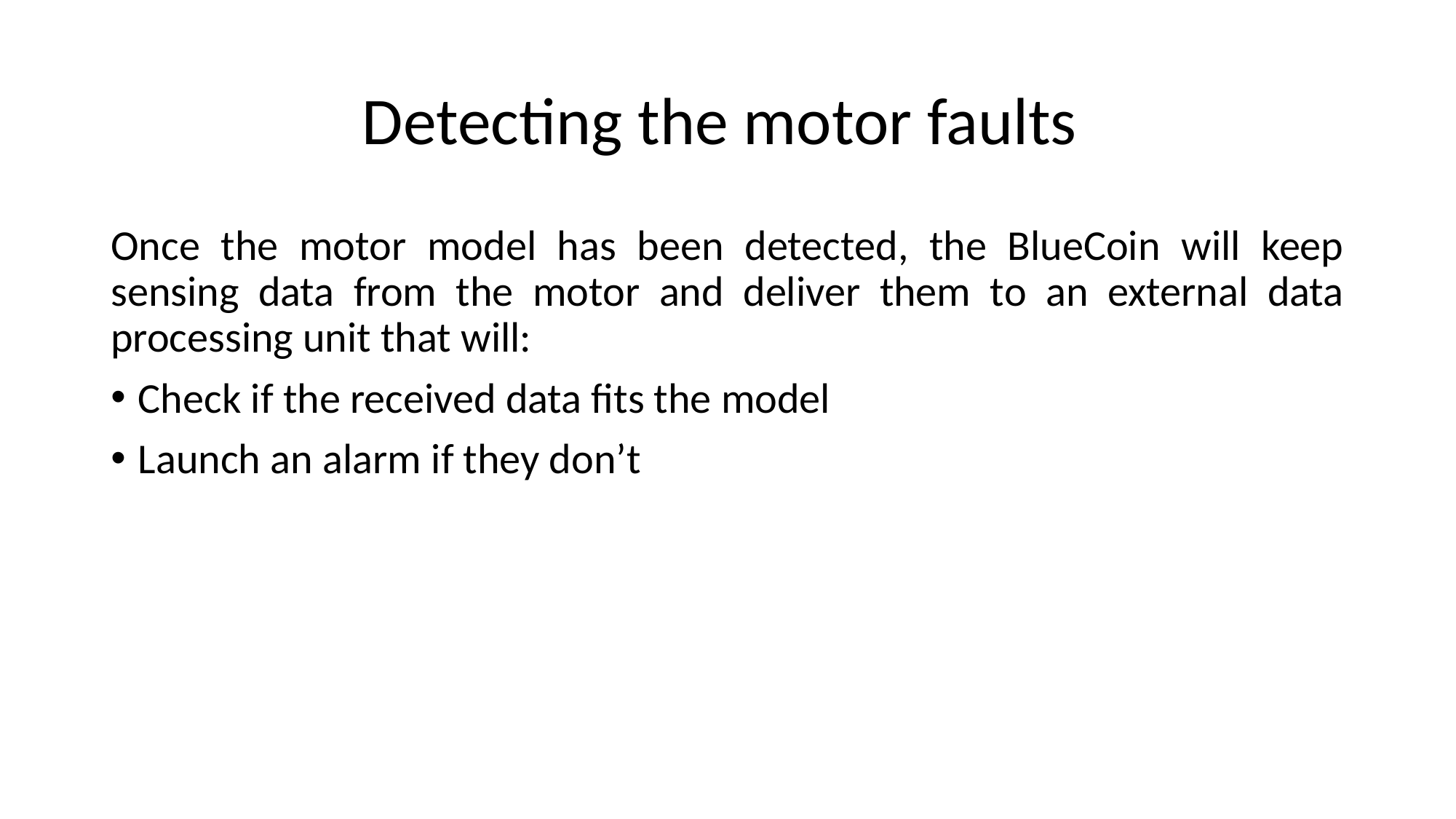

# Detecting the motor faults
Once the motor model has been detected, the BlueCoin will keep sensing data from the motor and deliver them to an external data processing unit that will:
Check if the received data fits the model
Launch an alarm if they don’t